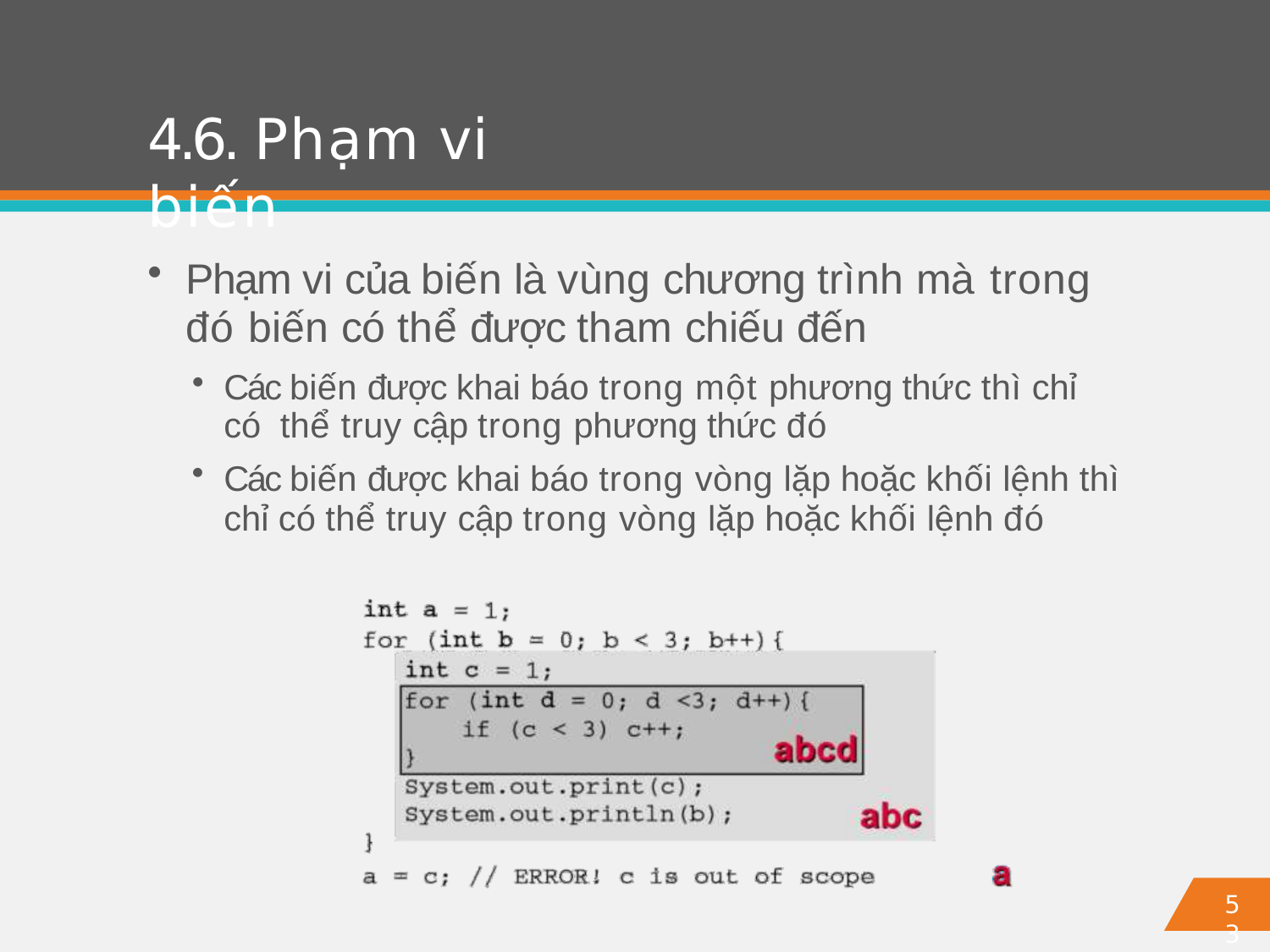

# 4.6. Phạm vi biến
Phạm vi của biến là vùng chương trình mà trong
đó biến có thể được tham chiếu đến
Các biến được khai báo trong một phương thức thì chỉ có  thể truy cập trong phương thức đó
Các biến được khai báo trong vòng lặp hoặc khối lệnh thì
chỉ có thể truy cập trong vòng lặp hoặc khối lệnh đó

53